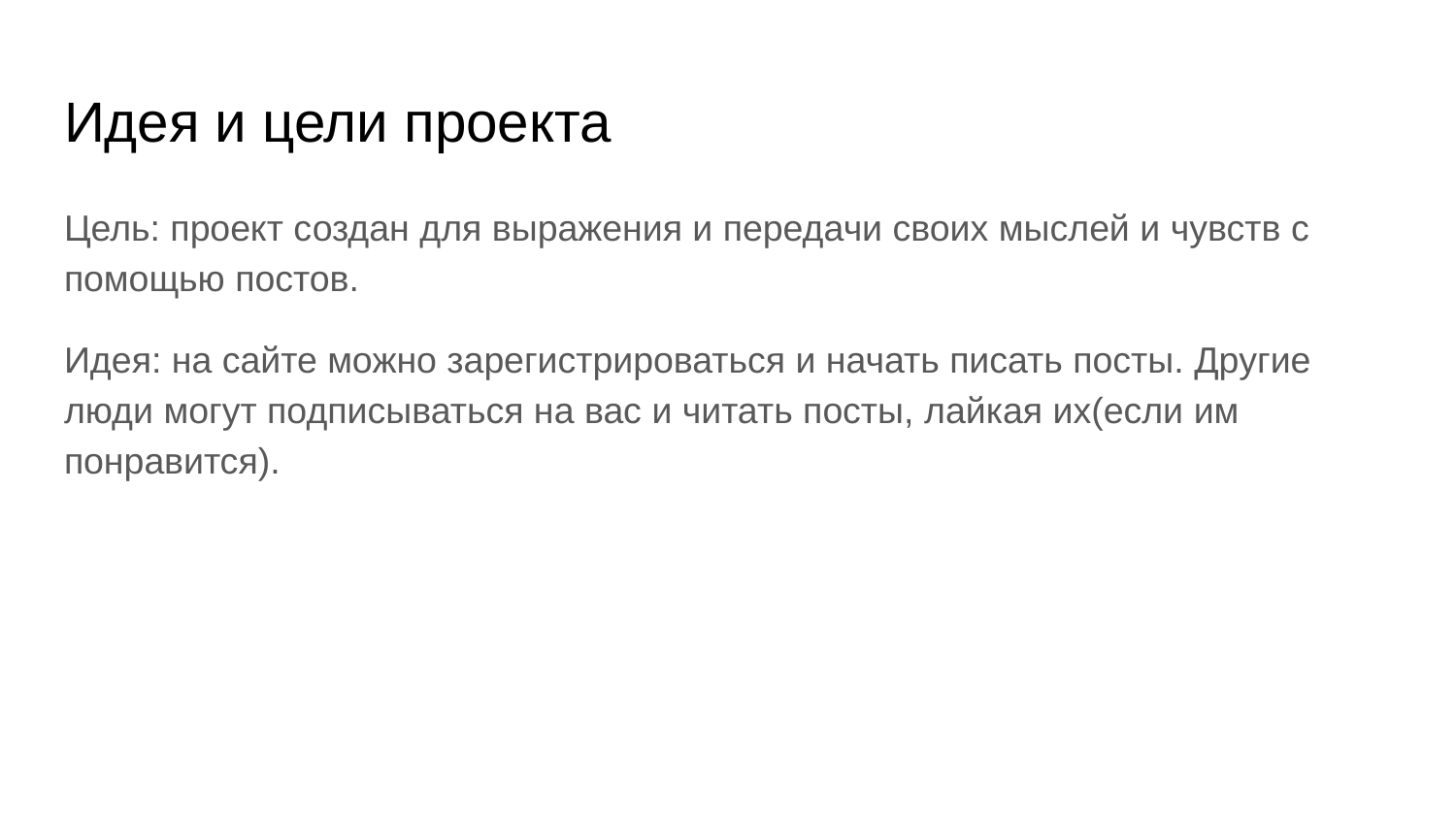

# Идея и цели проекта
Цель: проект создан для выражения и передачи своих мыслей и чувств с помощью постов.
Идея: на сайте можно зарегистрироваться и начать писать посты. Другие люди могут подписываться на вас и читать посты, лайкая их(если им понравится).